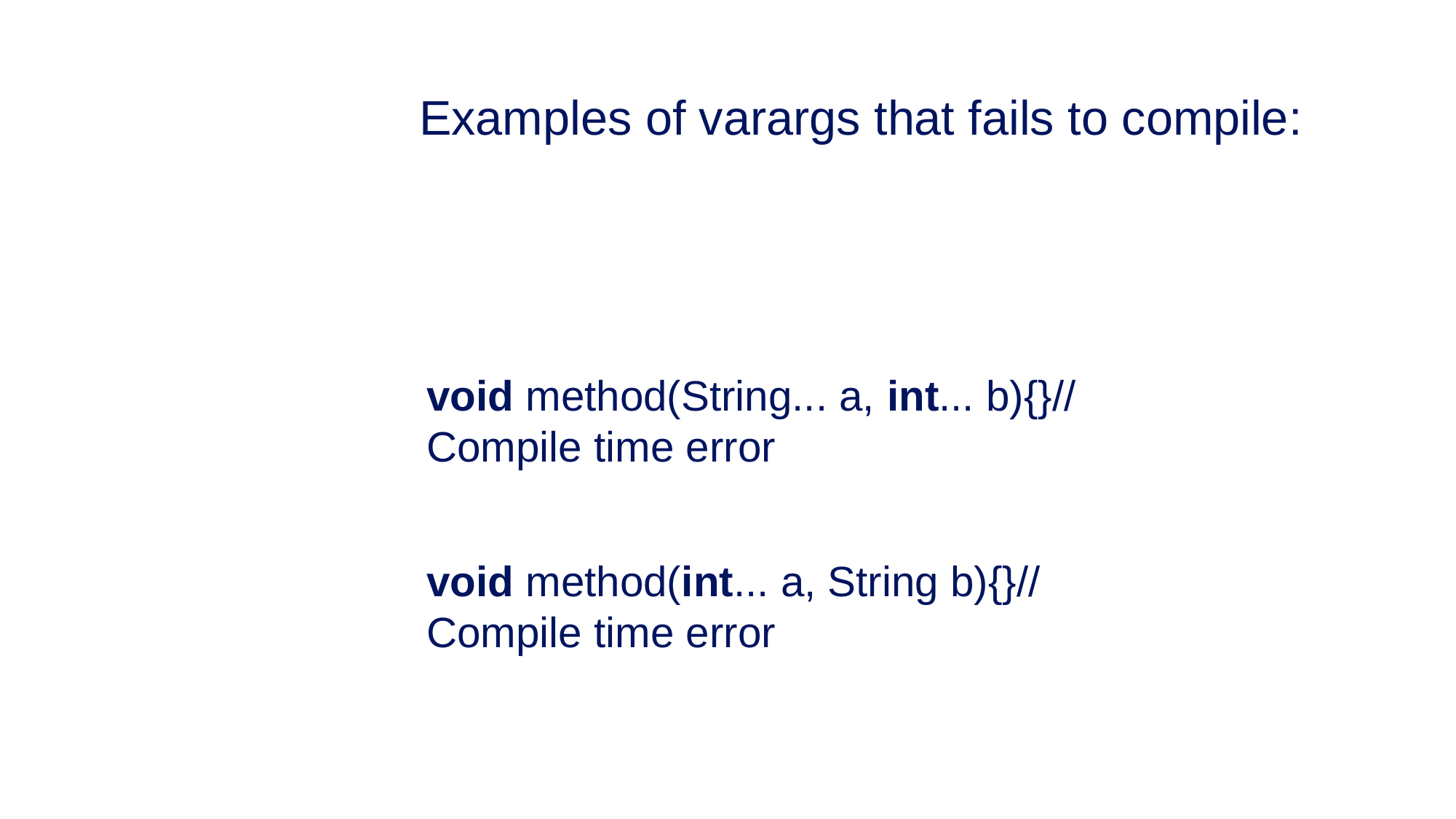

Examples of varargs that fails to compile:

void method(String... a, int... b){}//Compile time error

void method(int... a, String b){}//Compile time error